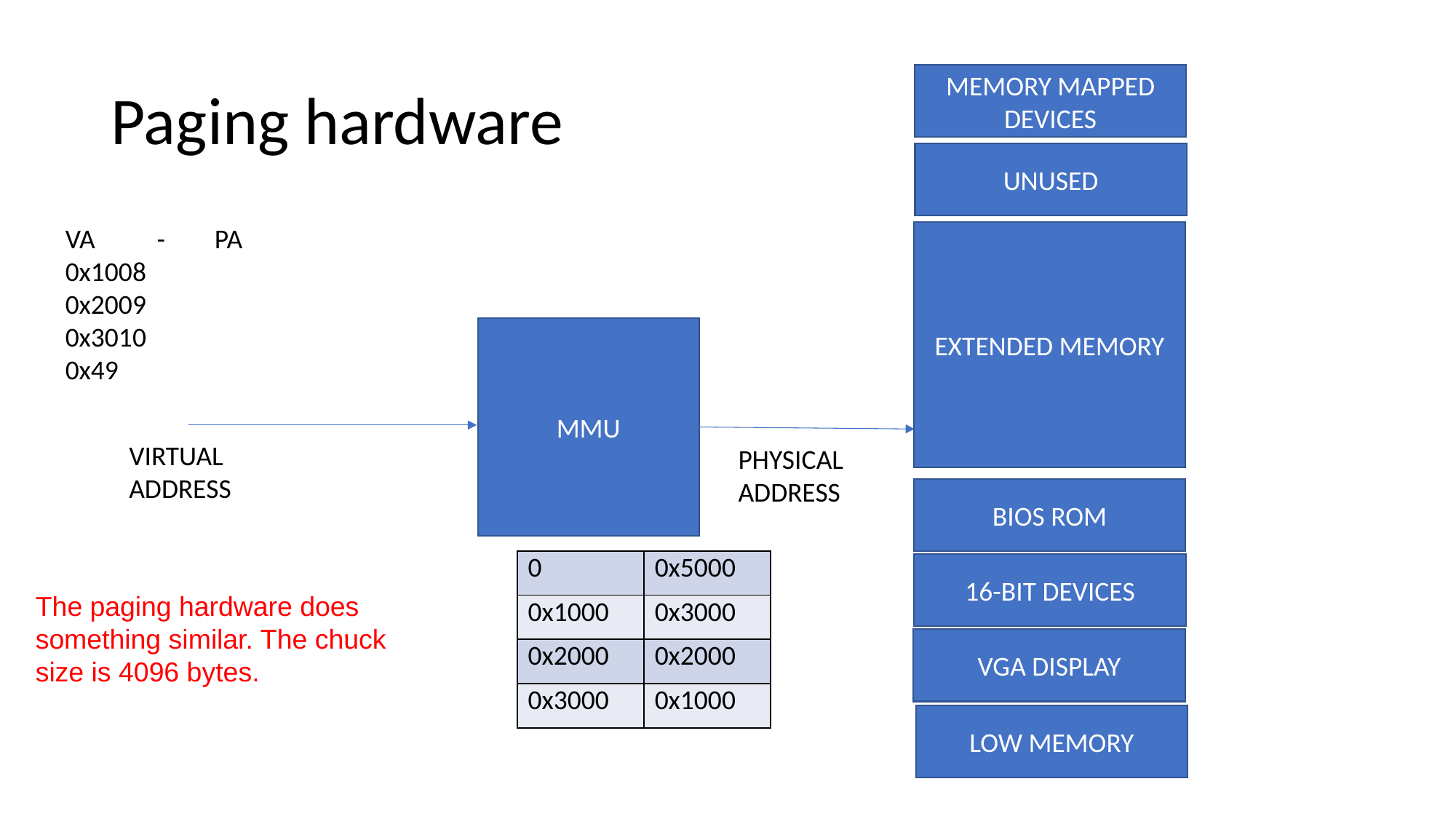

# Paging hardware
MEMORY MAPPED DEVICES
UNUSED
VA          -        PA
0x1008
0x2009
0x3010
0x49
EXTENDED MEMORY
MMU
VIRTUAL
ADDRESS
PHYSICAL
ADDRESS
BIOS ROM
| 0 | 0x5000 |
| --- | --- |
| 0x1000 | 0x3000 |
| 0x2000 | 0x2000 |
| 0x3000 | 0x1000 |
16-BIT DEVICES
The paging hardware does something similar. The chuck size is 4096 bytes.
VGA DISPLAY
LOW MEMORY